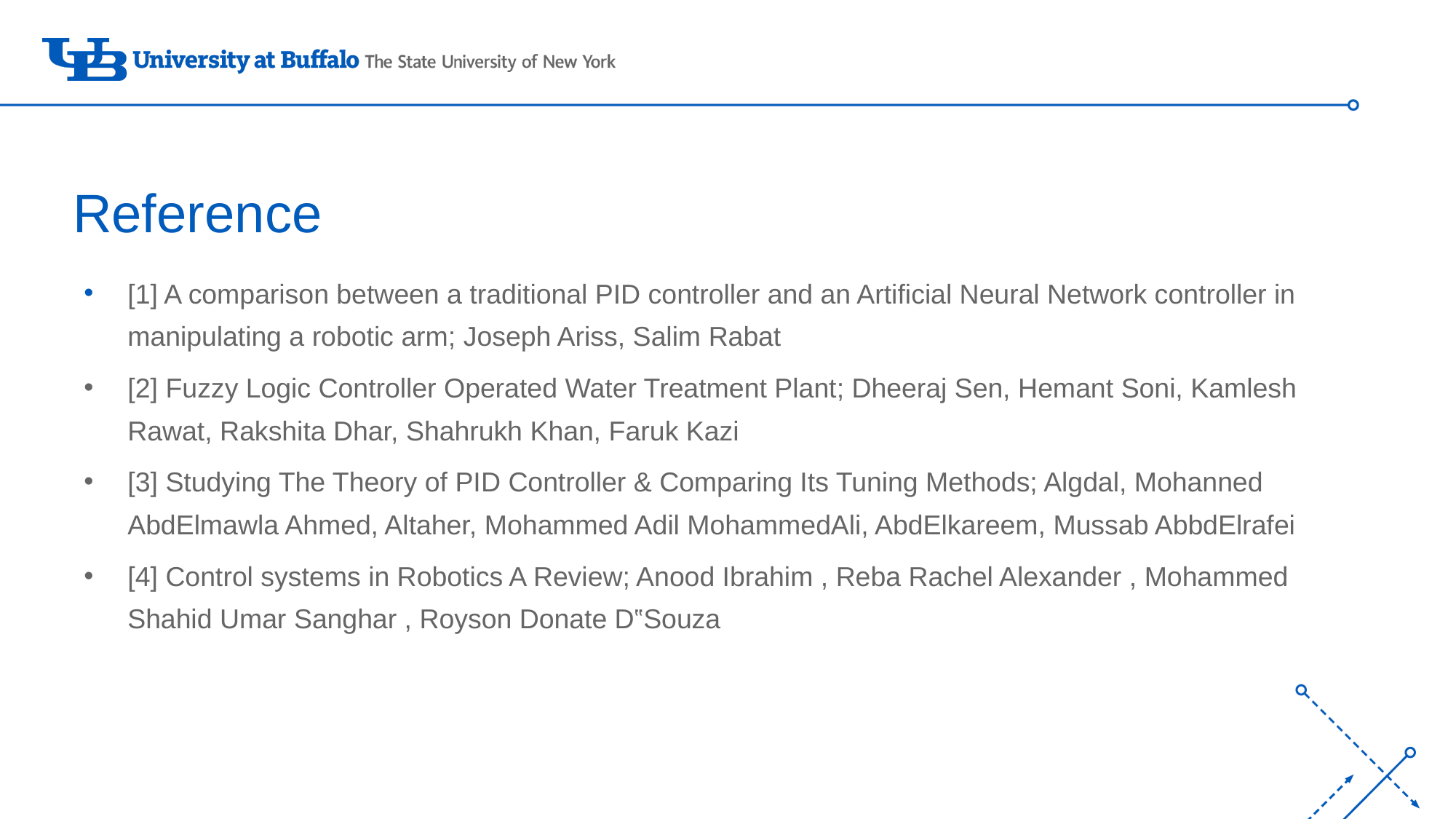

# Reference
[1] A comparison between a traditional PID controller and an Artificial Neural Network controller in manipulating a robotic arm; Joseph Ariss, Salim Rabat
[2] Fuzzy Logic Controller Operated Water Treatment Plant; Dheeraj Sen, Hemant Soni, Kamlesh Rawat, Rakshita Dhar, Shahrukh Khan, Faruk Kazi
[3] Studying The Theory of PID Controller & Comparing Its Tuning Methods; Algdal, Mohanned AbdElmawla Ahmed, Altaher, Mohammed Adil MohammedAli, AbdElkareem, Mussab AbbdElrafei
[4] Control systems in Robotics A Review; Anood Ibrahim , Reba Rachel Alexander , Mohammed Shahid Umar Sanghar , Royson Donate D‟Souza